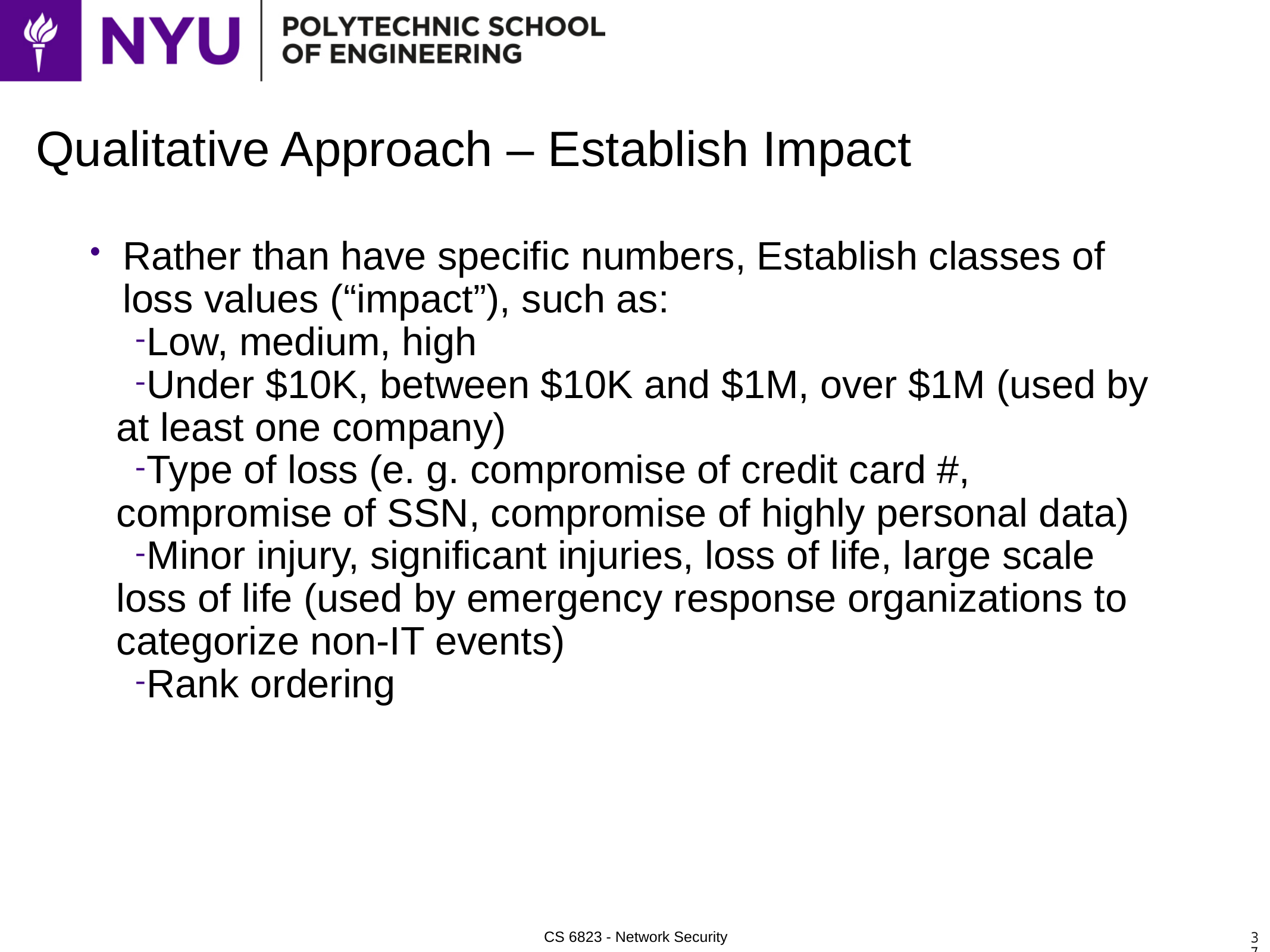

# Qualitative Approach – Establish Impact
Rather than have specific numbers, Establish classes of loss values (“impact”), such as:
Low, medium, high
Under $10K, between $10K and $1M, over $1M (used by at least one company)
Type of loss (e. g. compromise of credit card #, compromise of SSN, compromise of highly personal data)
Minor injury, significant injuries, loss of life, large scale loss of life (used by emergency response organizations to categorize non-IT events)
Rank ordering
37